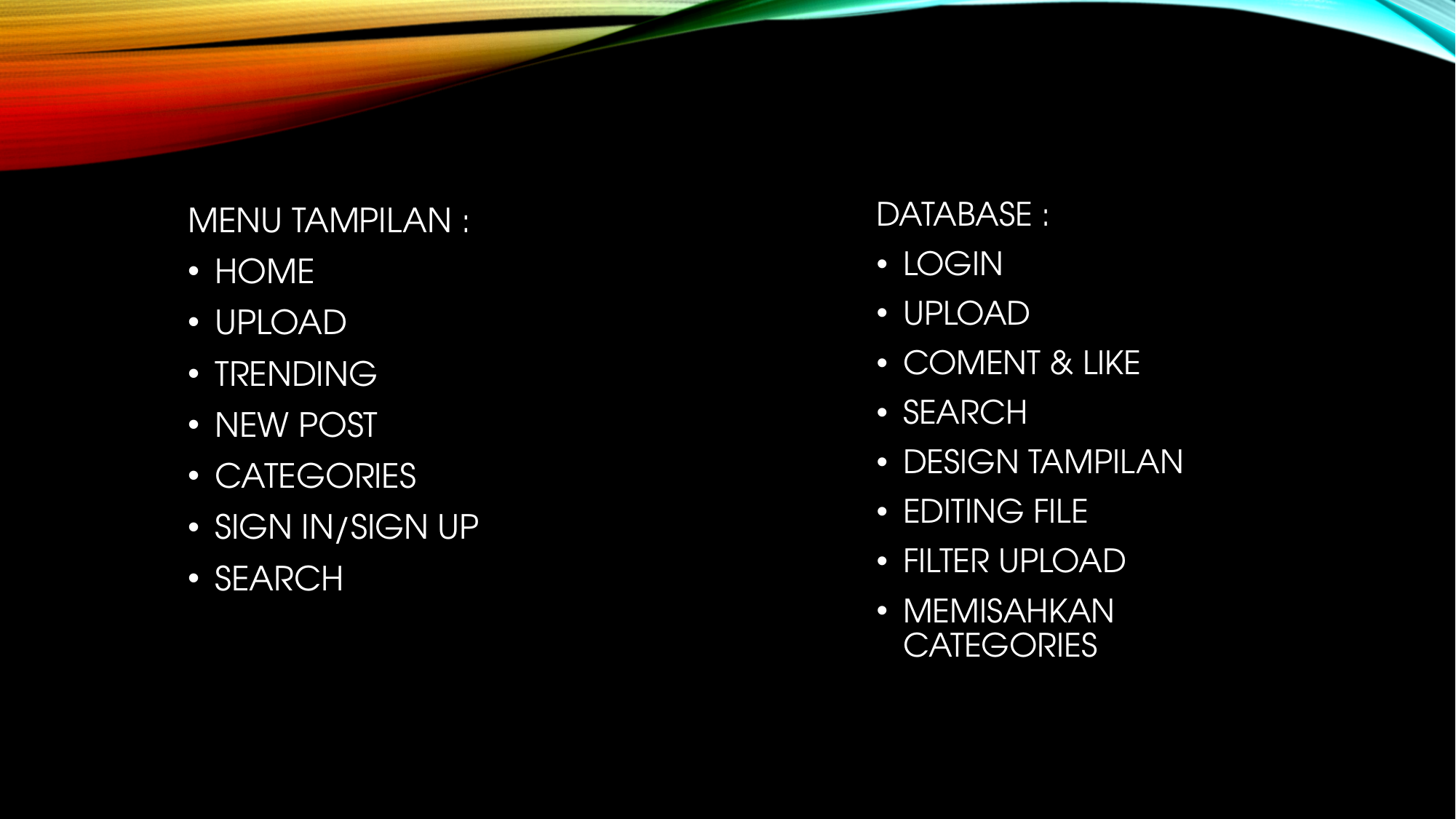

DATABASE :
LOGIN
UPLOAD
COMENT & LIKE
SEARCH
DESIGN TAMPILAN
EDITING FILE
FILTER UPLOAD
MEMISAHKAN CATEGORIES

MENU TAMPILAN :
HOME
UPLOAD
TRENDING
NEW POST
CATEGORIES
SIGN IN/SIGN UP
SEARCH